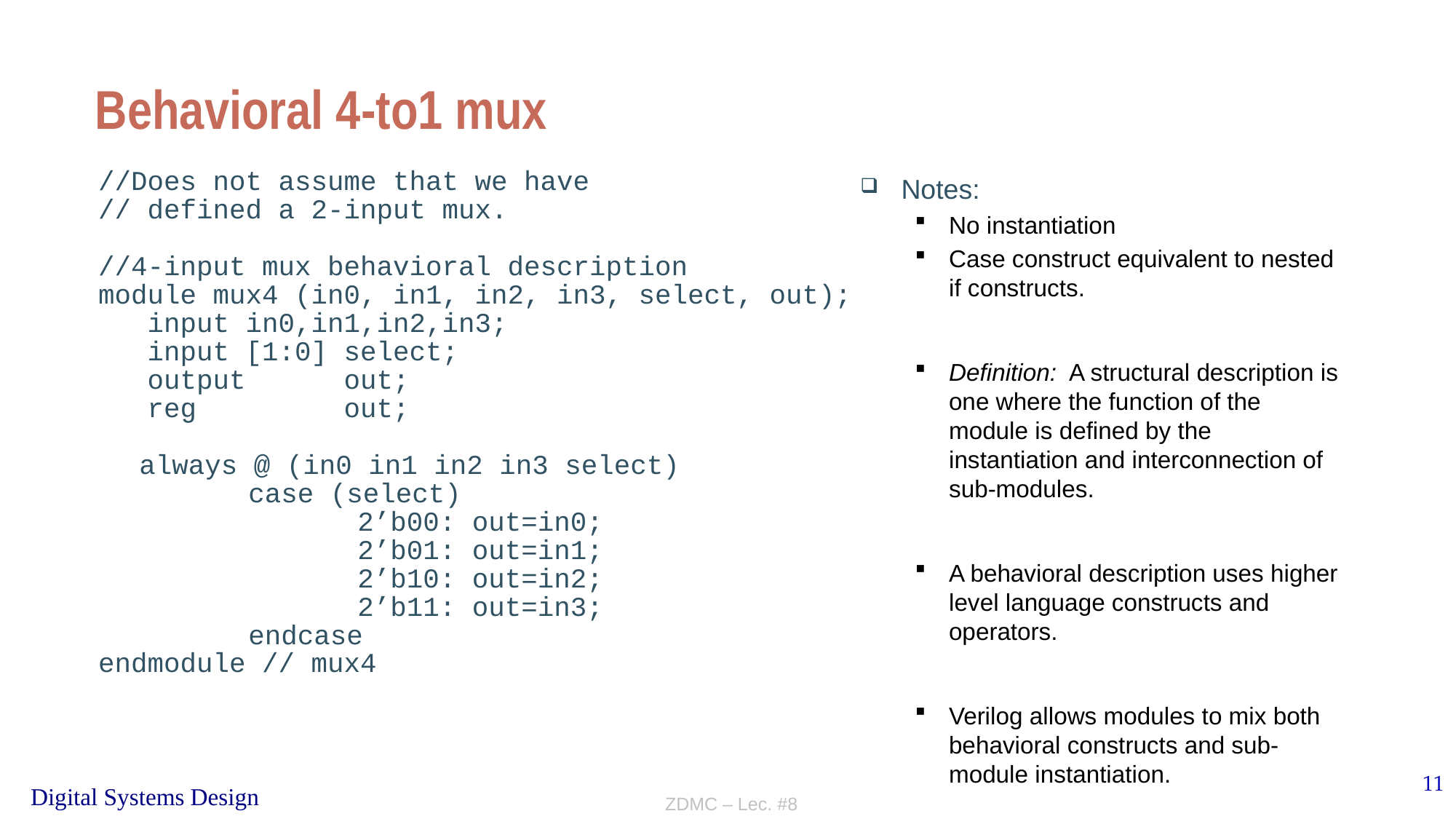

# Behavioral 4-to1 mux
Notes:
No instantiation
Case construct equivalent to nested if constructs.

Definition:  A structural description is one where the function of the module is defined by the instantiation and interconnection of sub-modules.

A behavioral description uses higher level language constructs and operators.

Verilog allows modules to mix both behavioral constructs and sub-module instantiation.
//Does not assume that we have
// defined a 2-input mux.

//4-input mux behavioral description
module mux4 (in0, in1, in2, in3, select, out);
   input in0,in1,in2,in3;
   input [1:0] select;
   output      out;
   reg         out;

	always @ (in0 in1 in2 in3 select)
		case (select)
			2’b00: out=in0;
			2’b01: out=in1;
			2’b10: out=in2;
			2’b11: out=in3;
		endcase
endmodule // mux4

ZDMC – Lec. #8
11